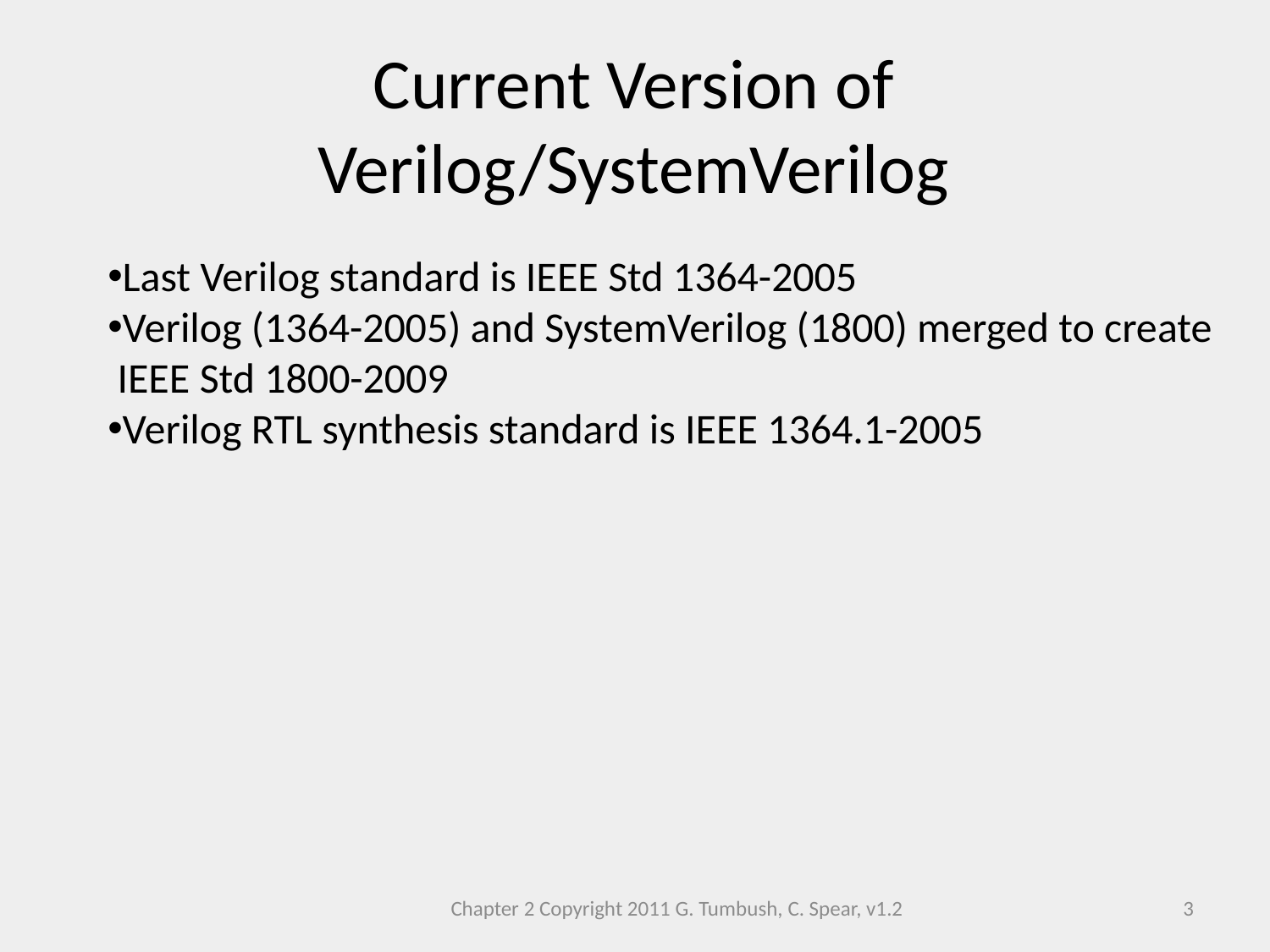

Current Version of Verilog/SystemVerilog
Last Verilog standard is IEEE Std 1364-2005
Verilog (1364-2005) and SystemVerilog (1800) merged to create  IEEE Std 1800-2009
Verilog RTL synthesis standard is IEEE 1364.1-2005
Chapter 2 Copyright 2011 G. Tumbush, C. Spear, v1.2
3